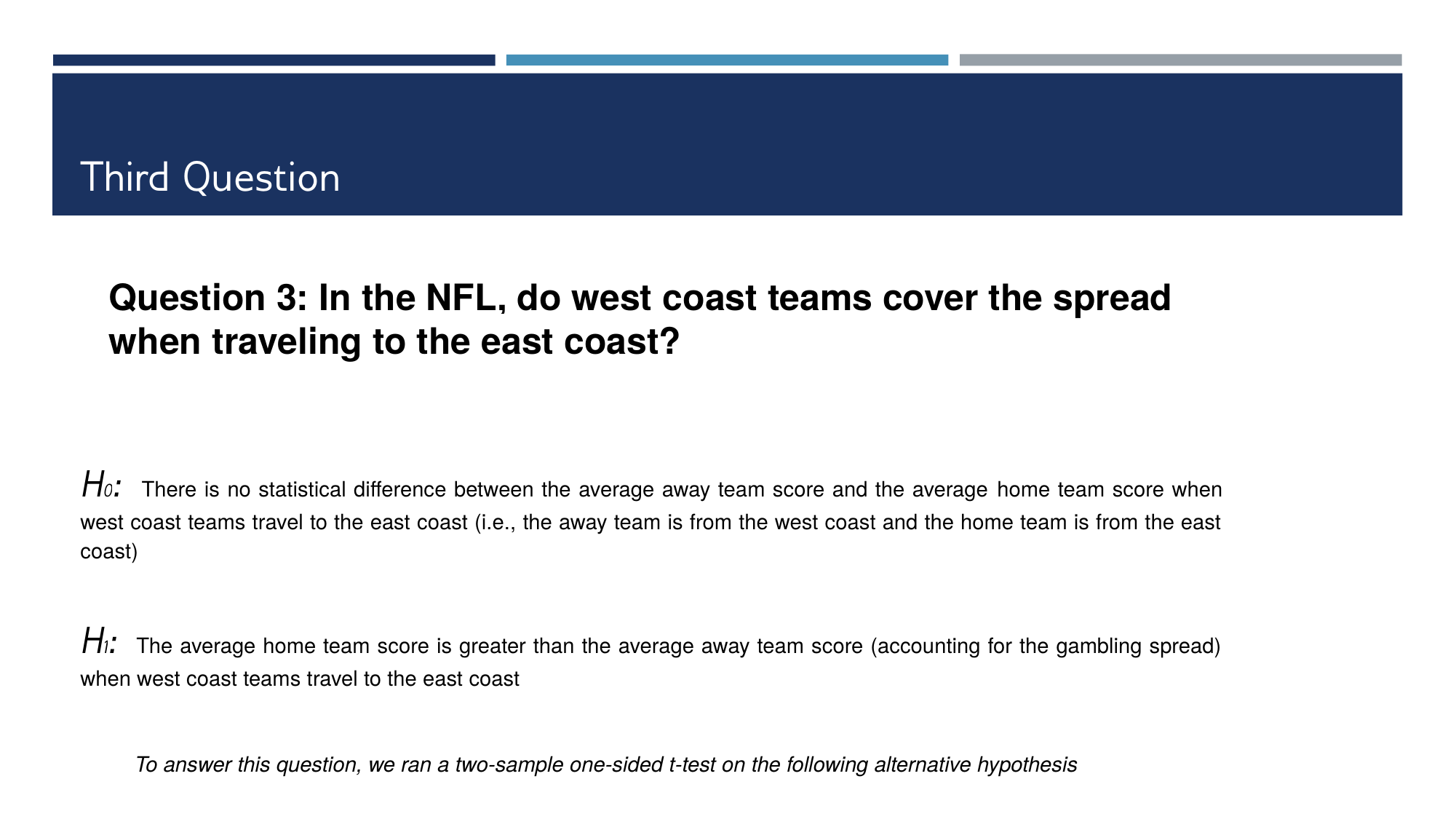

# Third Question
Question 3: In the NFL, do west coast teams cover the spread when traveling to the east coast?

H0:  There is no statistical difference between the average away team score and the average home team score when west coast teams travel to the east coast (i.e., the away team is from the west coast and the home team is from the east coast)

H1:  The average home team score is greater than the average away team score (accounting for the gambling spread) when west coast teams travel to the east coast

To answer this question, we ran a two-sample one-sided t-test on the following alternative hypothesis